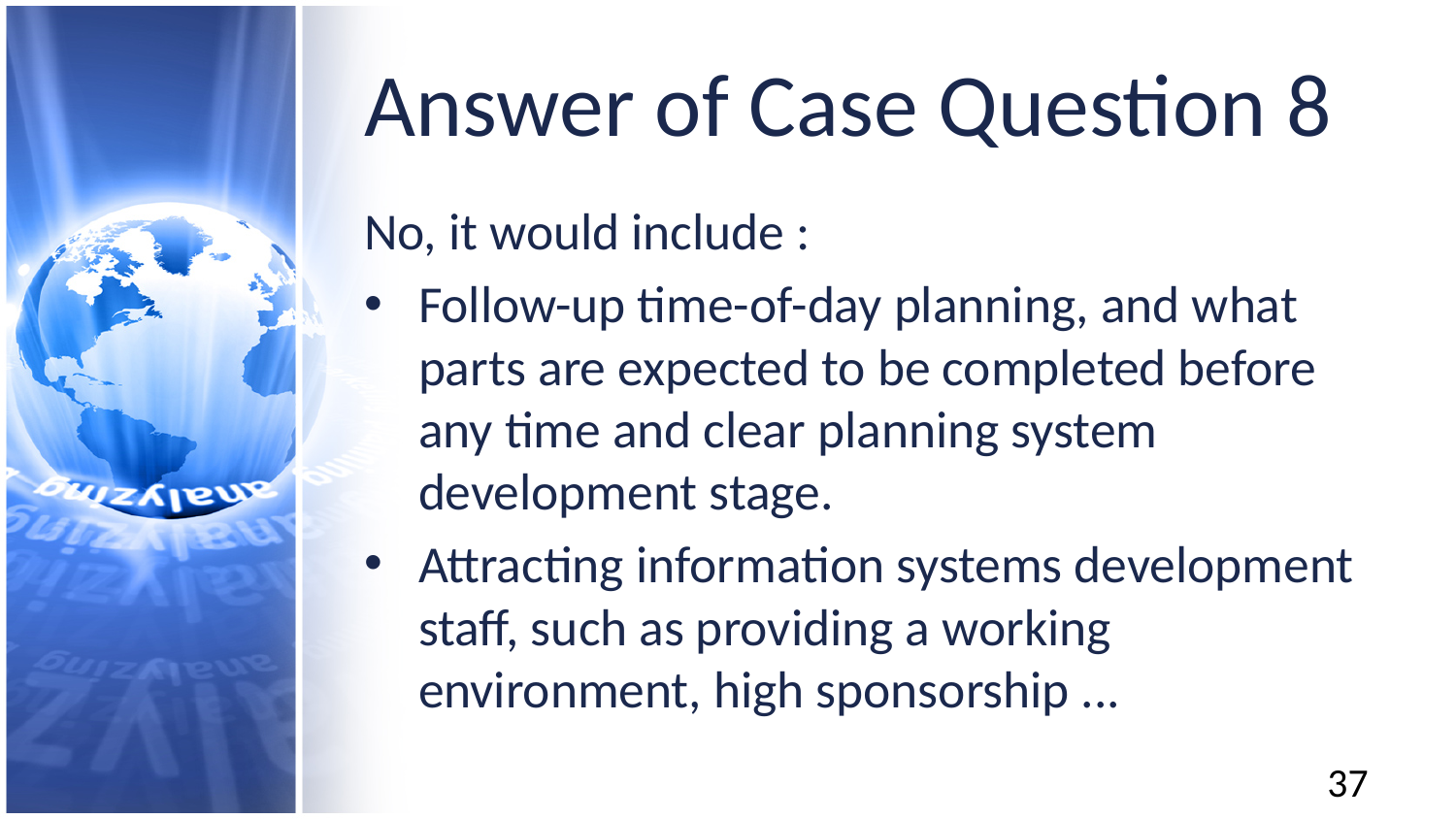

# Answer of Case Question 8
No, it would include :
Follow-up time-of-day planning, and what parts are expected to be completed before any time and clear planning system development stage.
Attracting information systems development staff, such as providing a working environment, high sponsorship ...

37